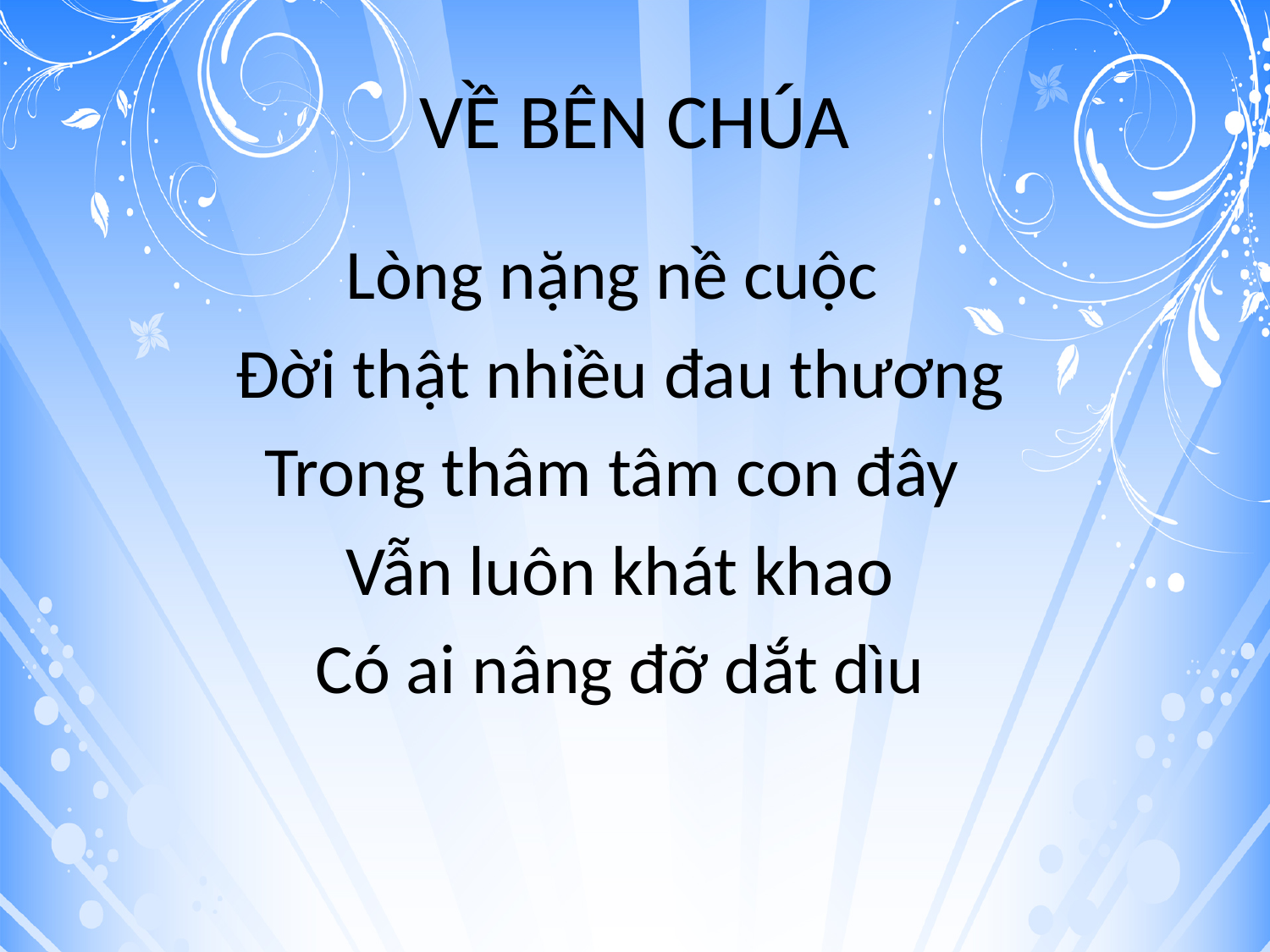

# VỀ BÊN CHÚA
Lòng nặng nề cuộc
Đời thật nhiều đau thương
Trong thâm tâm con đây
Vẫn luôn khát khao
Có ai nâng đỡ dắt dìu